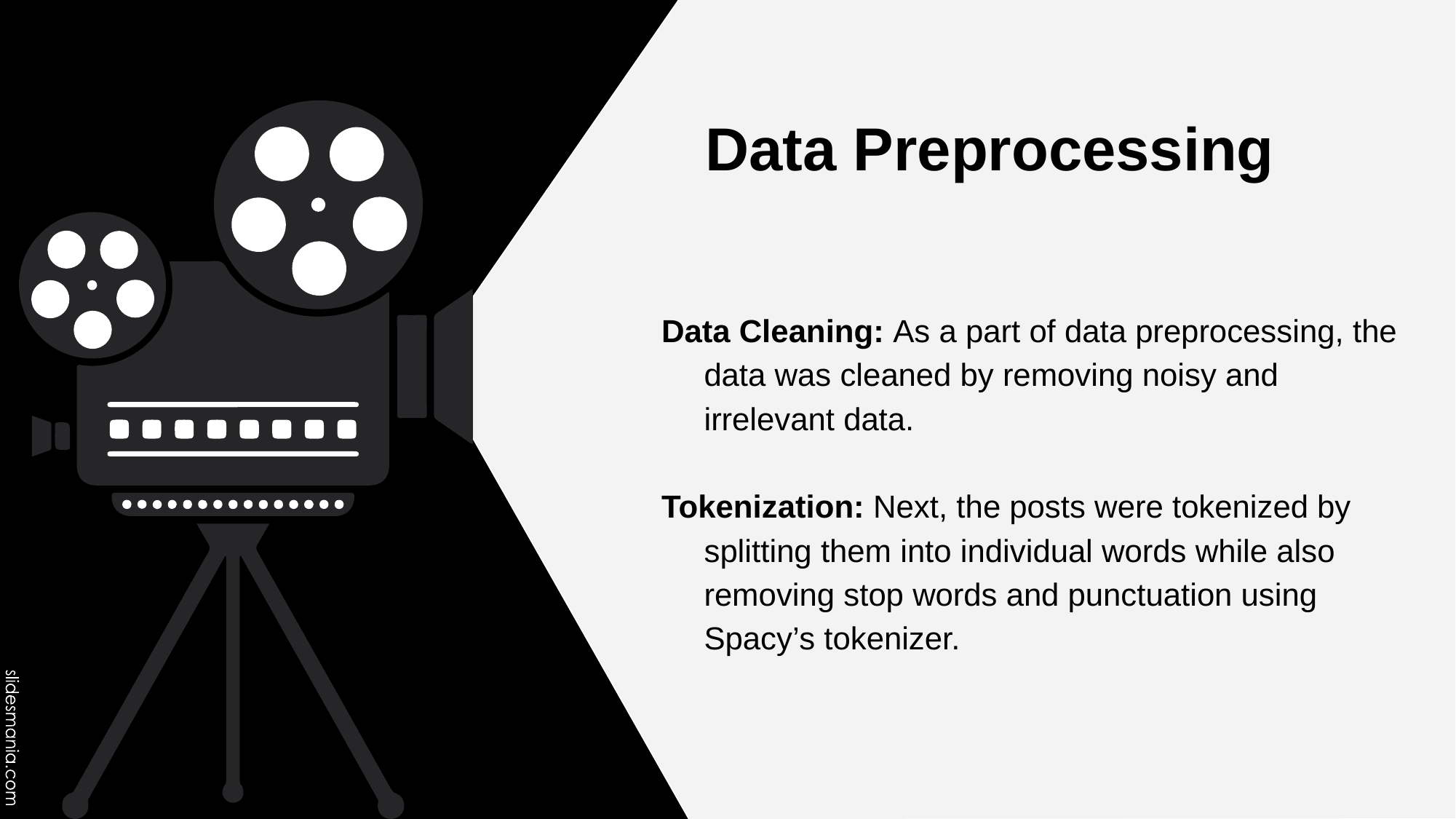

# Data Preprocessing
Data Cleaning: As a part of data preprocessing, the data was cleaned by removing noisy and irrelevant data.

Tokenization: Next, the posts were tokenized by splitting them into individual words while also removing stop words and punctuation using Spacy’s tokenizer.